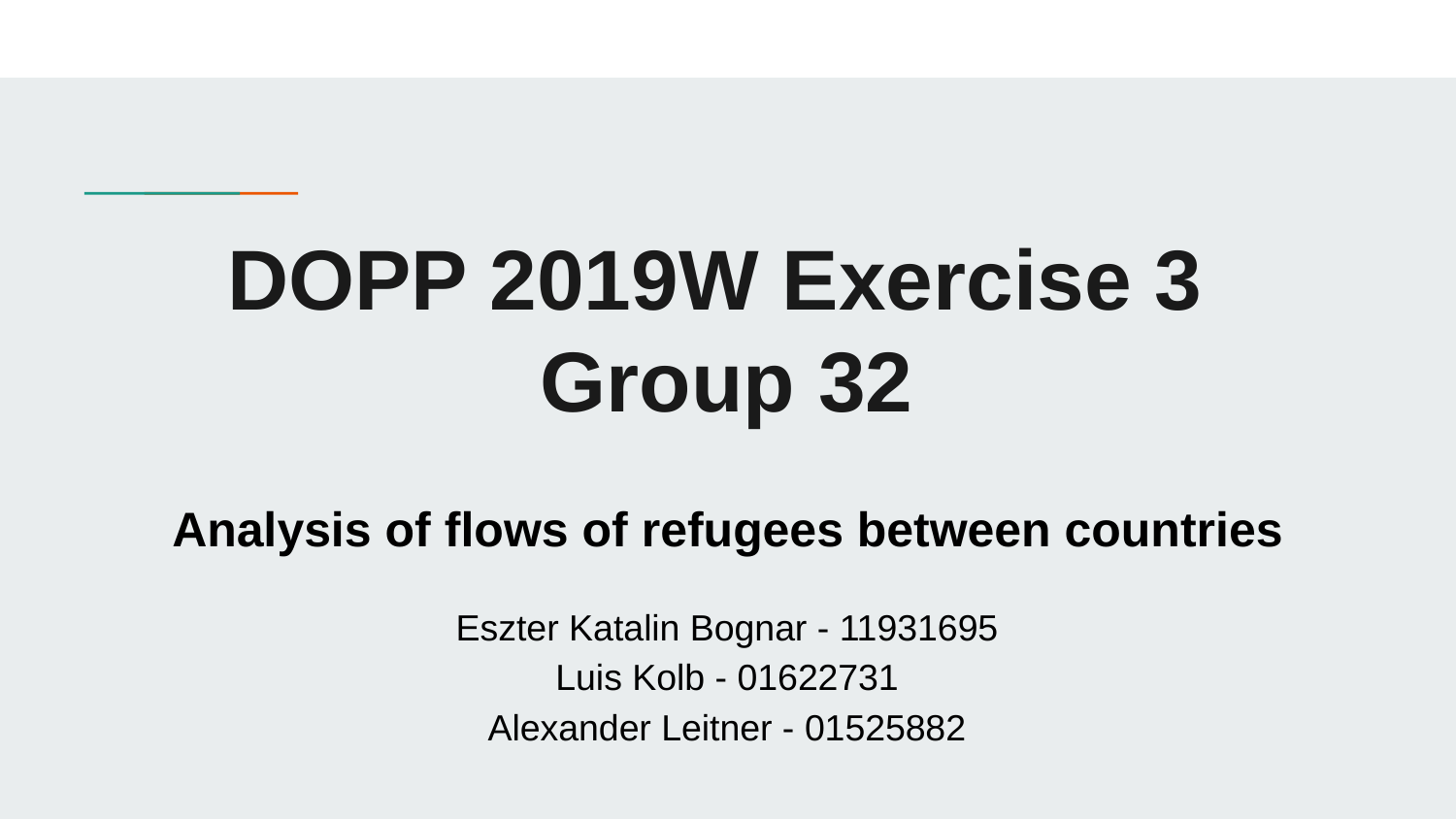

# DOPP 2019W Exercise 3
Group 32

Eszter Katalin Bognar - 11931695
Luis Kolb - 01622731
Alexander Leitner - 01525882

Analysis of flows of refugees between countries